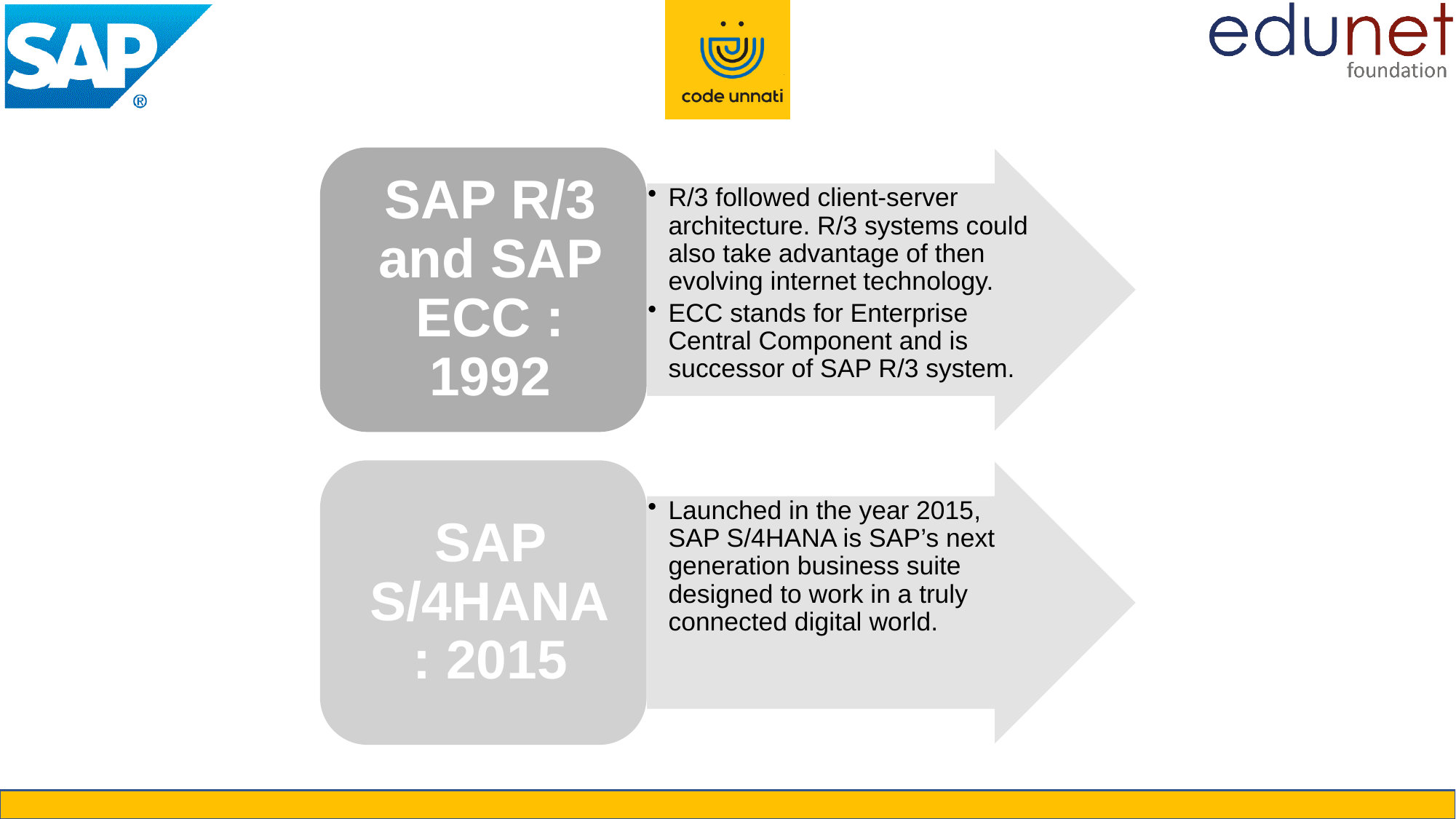

R/3 followed client-server architecture. R/3 systems could also take advantage of then evolving internet technology.
ECC stands for Enterprise Central Component and is successor of SAP R/3 system.
SAP R/3 and SAP ECC : 1992
Launched in the year 2015, SAP S/4HANA is SAP’s next generation business suite designed to work in a truly connected digital world.
SAP S/4HANA: 2015